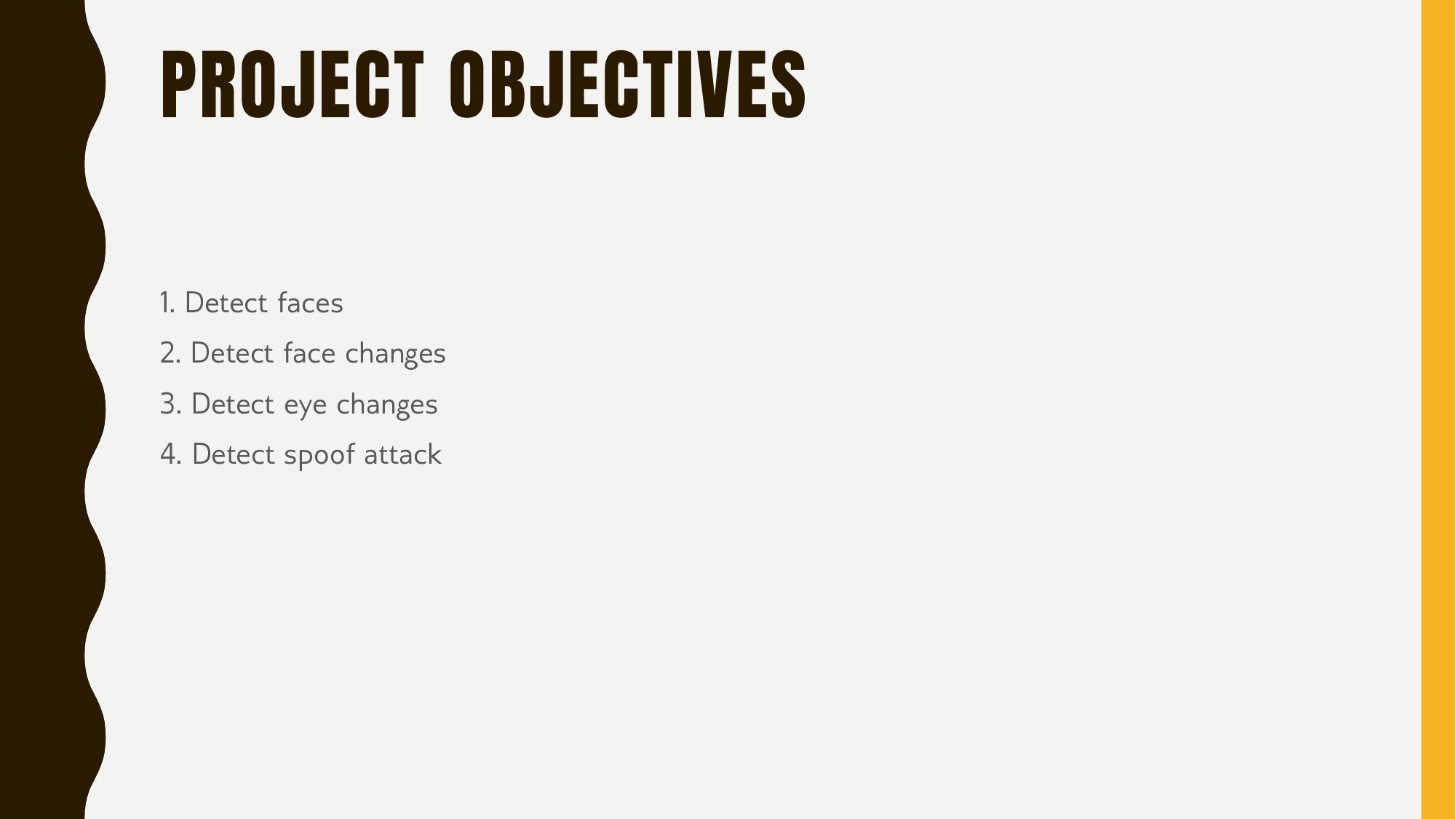

# Project Objectives
1. Detect faces
2. Detect face changes
3. Detect eye changes
4. Detect spoof attack